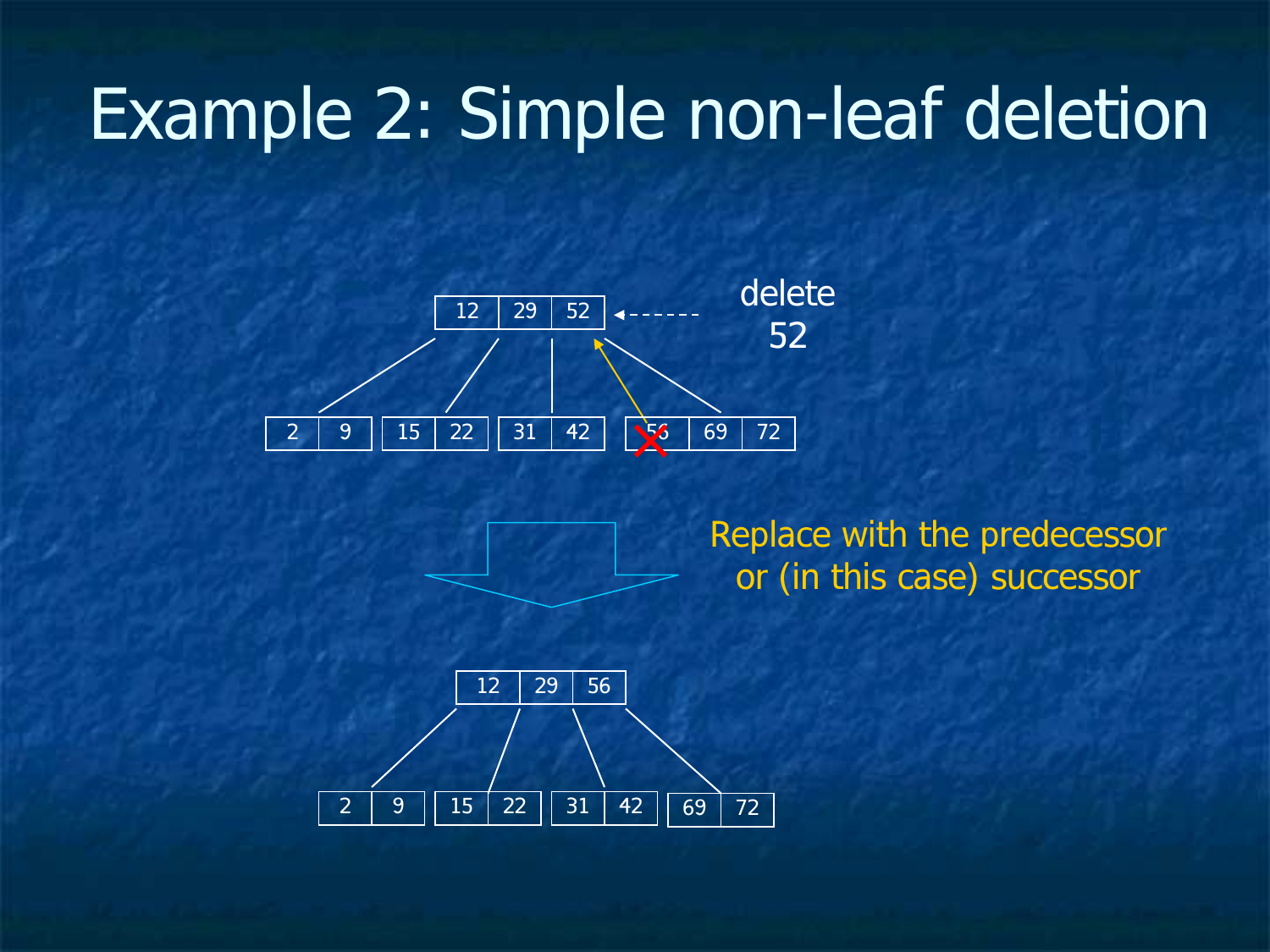

# Example 2: Simple non-leaf deletion
delete 52
| 12 | 29 | 52 |
| --- | --- | --- |
×
| 2 | 9 |
| --- | --- |
| 15 | 22 |
| --- | --- |
| 31 | 42 |
| --- | --- |
| 56 | 69 | 72 |
| --- | --- | --- |
Replace with the predecessor
or (in this case) successor

| 12 | 29 | 56 |
| --- | --- | --- |
| 2 | 9 |
| --- | --- |
| 15 | 22 |
| --- | --- |
| 31 | 42 |
| --- | --- |
| 69 | 72 |
| --- | --- |